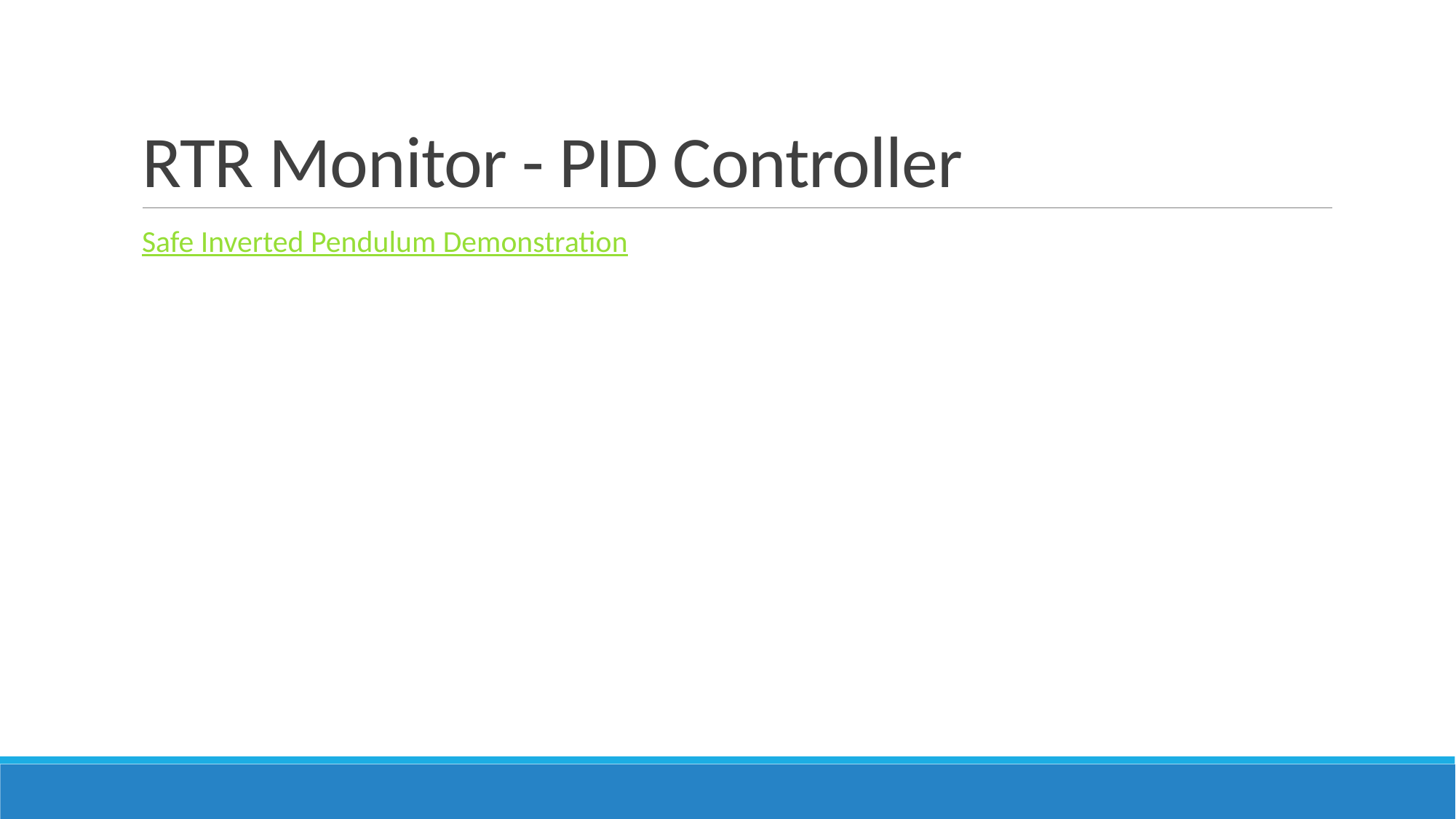

# RTR Monitor - PID Controller
Safe Inverted Pendulum Demonstration